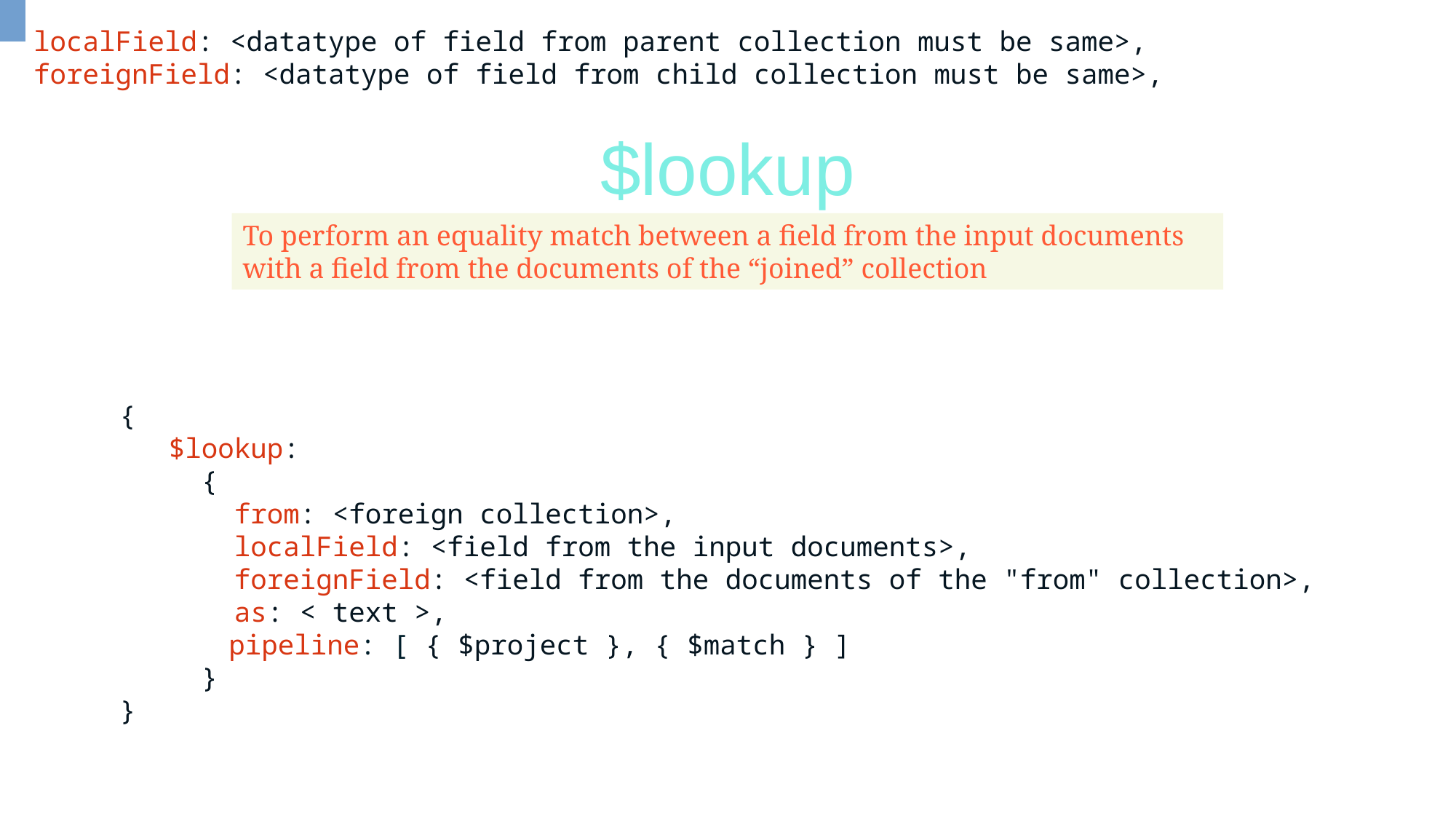

localField: <datatype of field from parent collection must be same>,
foreignField: <datatype of field from child collection must be same>,
$lookup
To perform an equality match between a field from the input documents with a field from the documents of the “joined” collection
{
   $lookup:
     {
       from: <foreign collection>,
       localField: <field from the input documents>,
       foreignField: <field from the documents of the "from" collection>,
       as: < text >,
	pipeline: [ { $project }, { $match } ]
     }
}